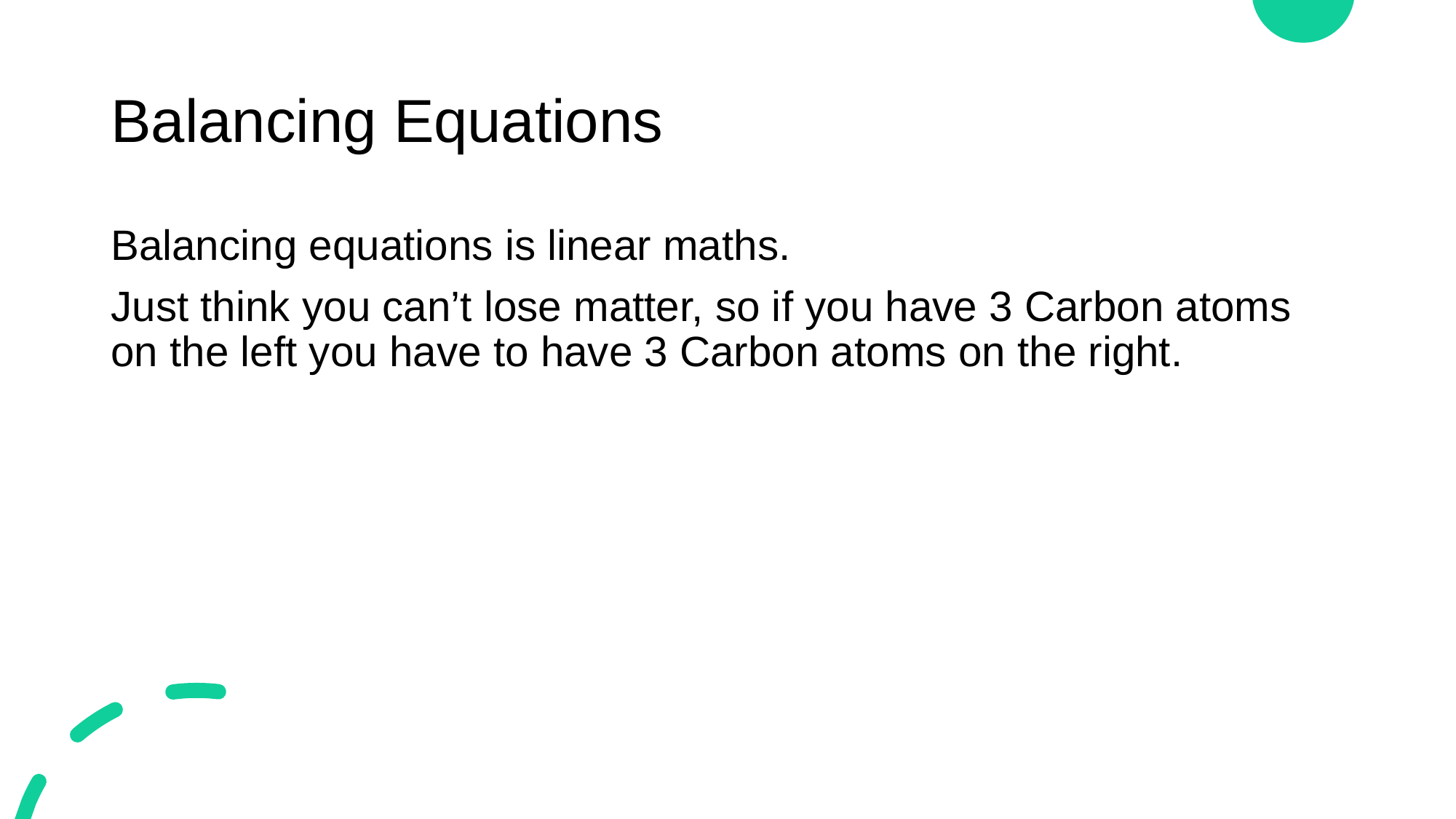

# Balancing Equations
Balancing equations is linear maths.
Just think you can’t lose matter, so if you have 3 Carbon atoms  on the left you have to have 3 Carbon atoms on the right.